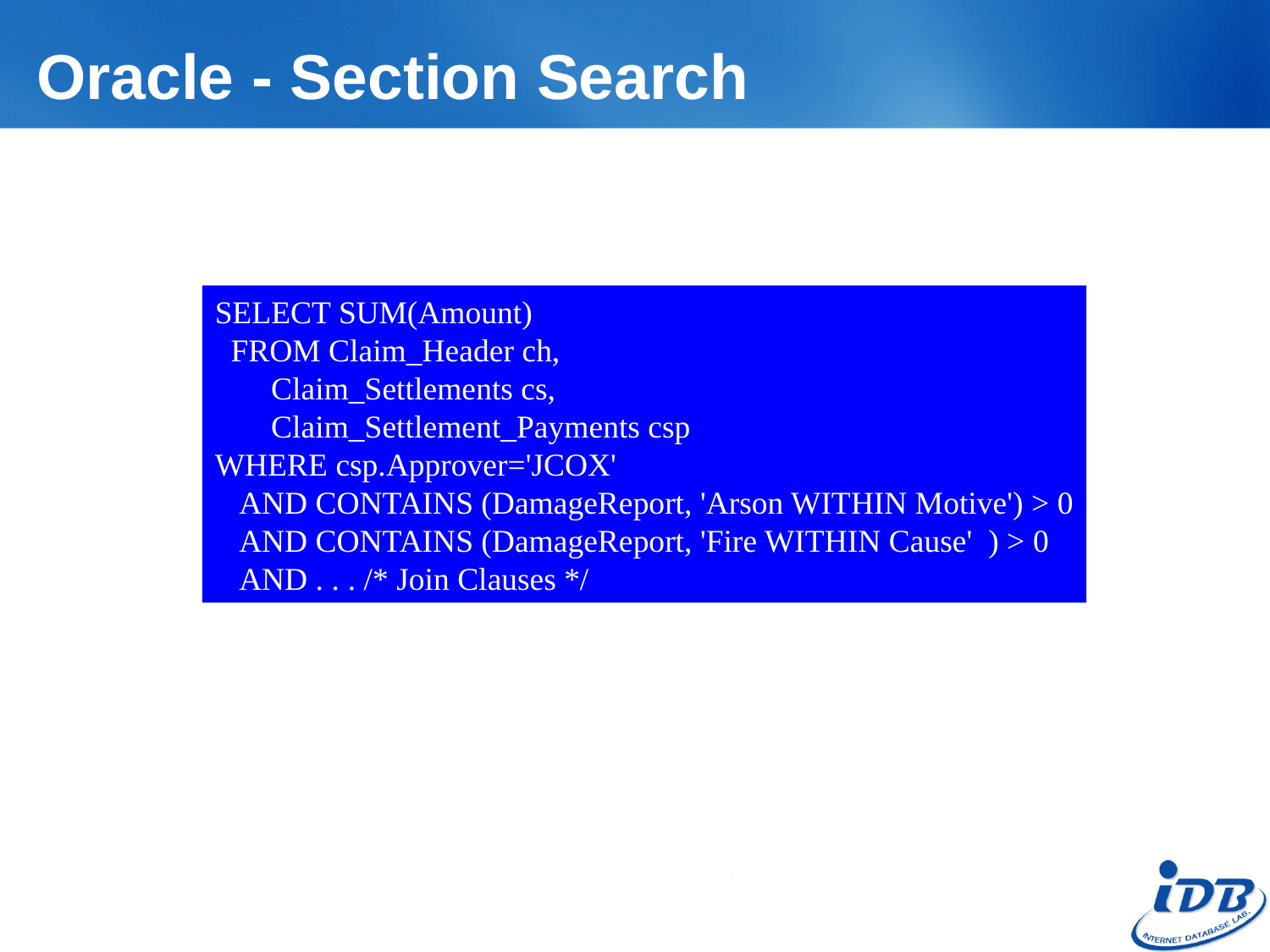

# Oracle - Section Search
SELECT SUM(Amount)
  FROM Claim_Header ch,
       Claim_Settlements cs,
       Claim_Settlement_Payments csp
WHERE csp.Approver='JCOX'
   AND CONTAINS (DamageReport, 'Arson WITHIN Motive') > 0
   AND CONTAINS (DamageReport, 'Fire WITHIN Cause'  ) > 0
   AND . . . /* Join Clauses */